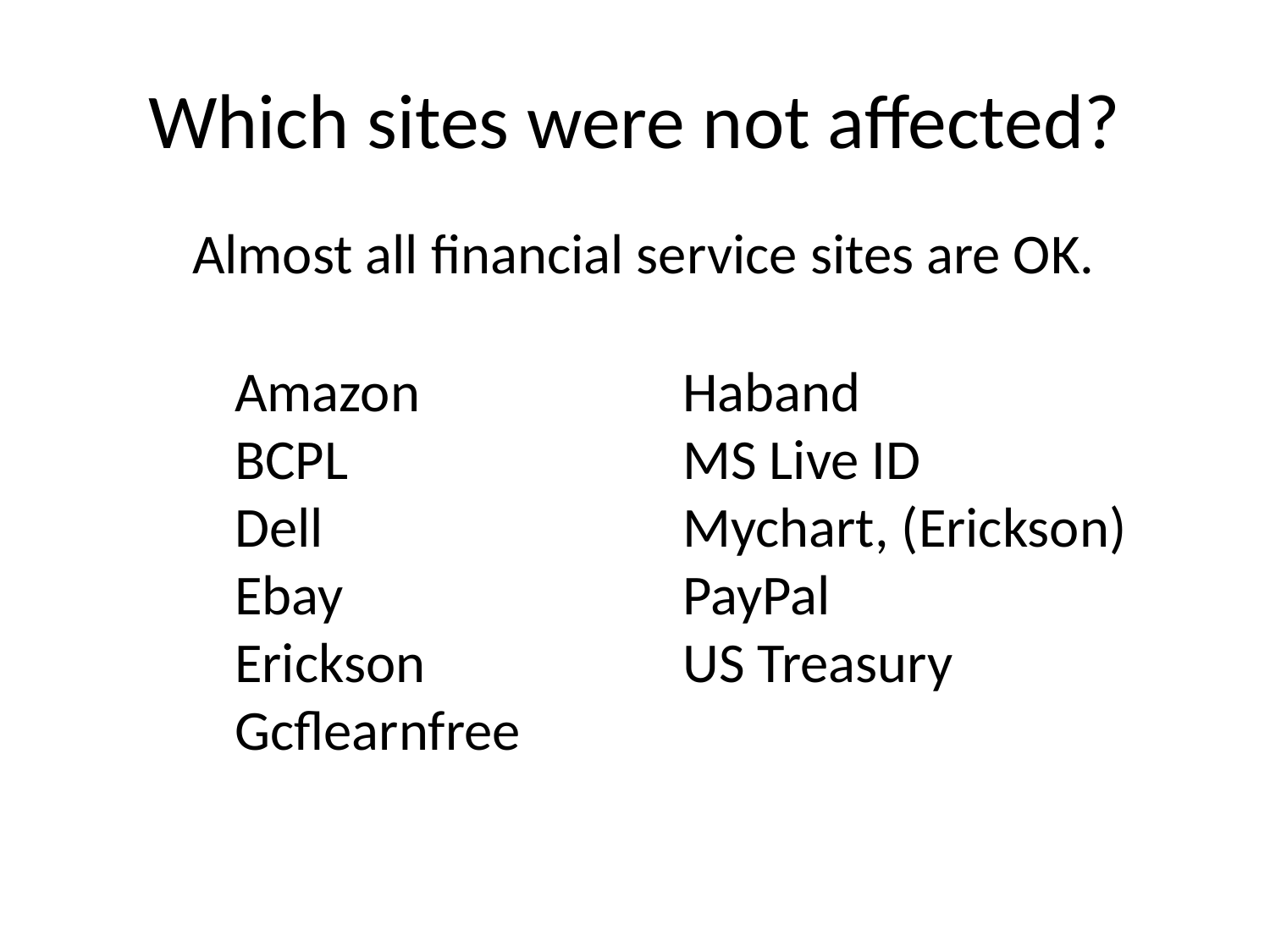

# Which sites were not affected?
Almost all financial service sites are OK.
Amazon
BCPL
Dell
Ebay
Erickson
Gcflearnfree
Haband
MS Live ID
Mychart, (Erickson)
PayPal
US Treasury